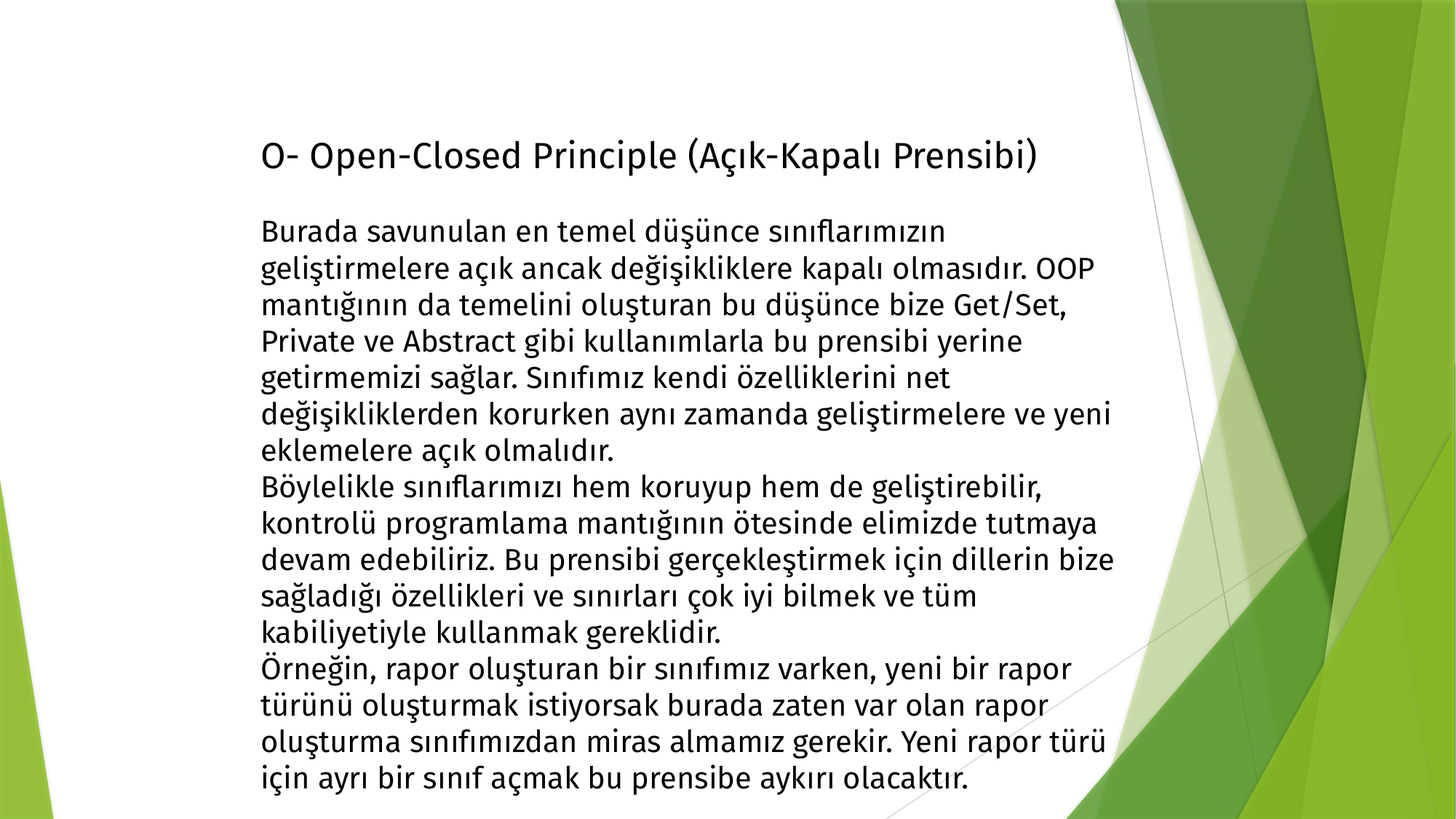

O- Open-Closed Principle (Açık-Kapalı Prensibi)

Burada savunulan en temel düşünce sınıflarımızın geliştirmelere açık ancak değişikliklere kapalı olmasıdır. OOP mantığının da temelini oluşturan bu düşünce bize Get/Set, Private ve Abstract gibi kullanımlarla bu prensibi yerine getirmemizi sağlar. Sınıfımız kendi özelliklerini net değişikliklerden korurken aynı zamanda geliştirmelere ve yeni eklemelere açık olmalıdır.
Böylelikle sınıflarımızı hem koruyup hem de geliştirebilir, kontrolü programlama mantığının ötesinde elimizde tutmaya devam edebiliriz. Bu prensibi gerçekleştirmek için dillerin bize sağladığı özellikleri ve sınırları çok iyi bilmek ve tüm kabiliyetiyle kullanmak gereklidir.
Örneğin, rapor oluşturan bir sınıfımız varken, yeni bir rapor türünü oluşturmak istiyorsak burada zaten var olan rapor oluşturma sınıfımızdan miras almamız gerekir. Yeni rapor türü için ayrı bir sınıf açmak bu prensibe aykırı olacaktır.